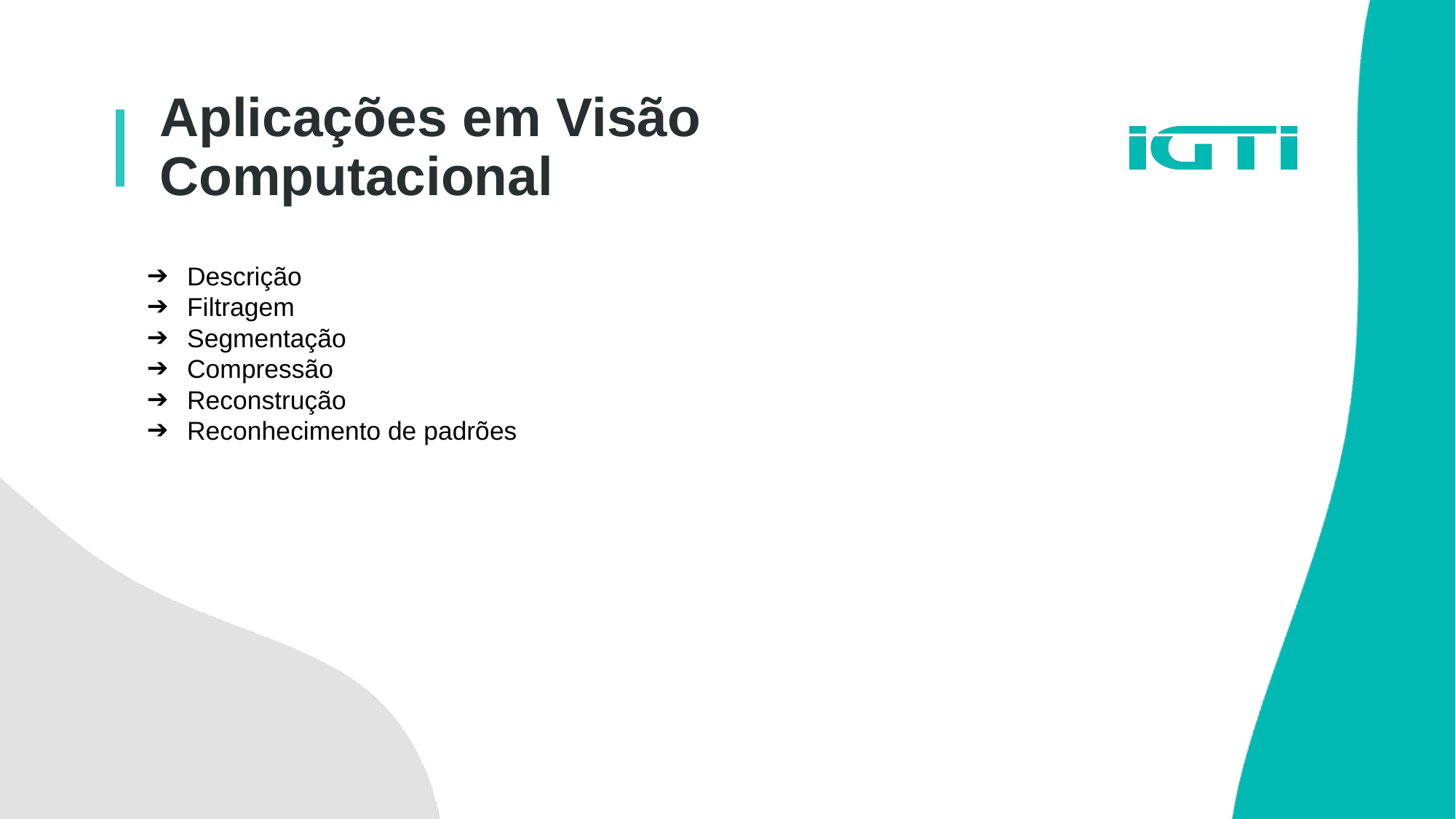

Aplicações em Visão Computacional
Descrição
Filtragem
Segmentação
Compressão
Reconstrução
Reconhecimento de padrões